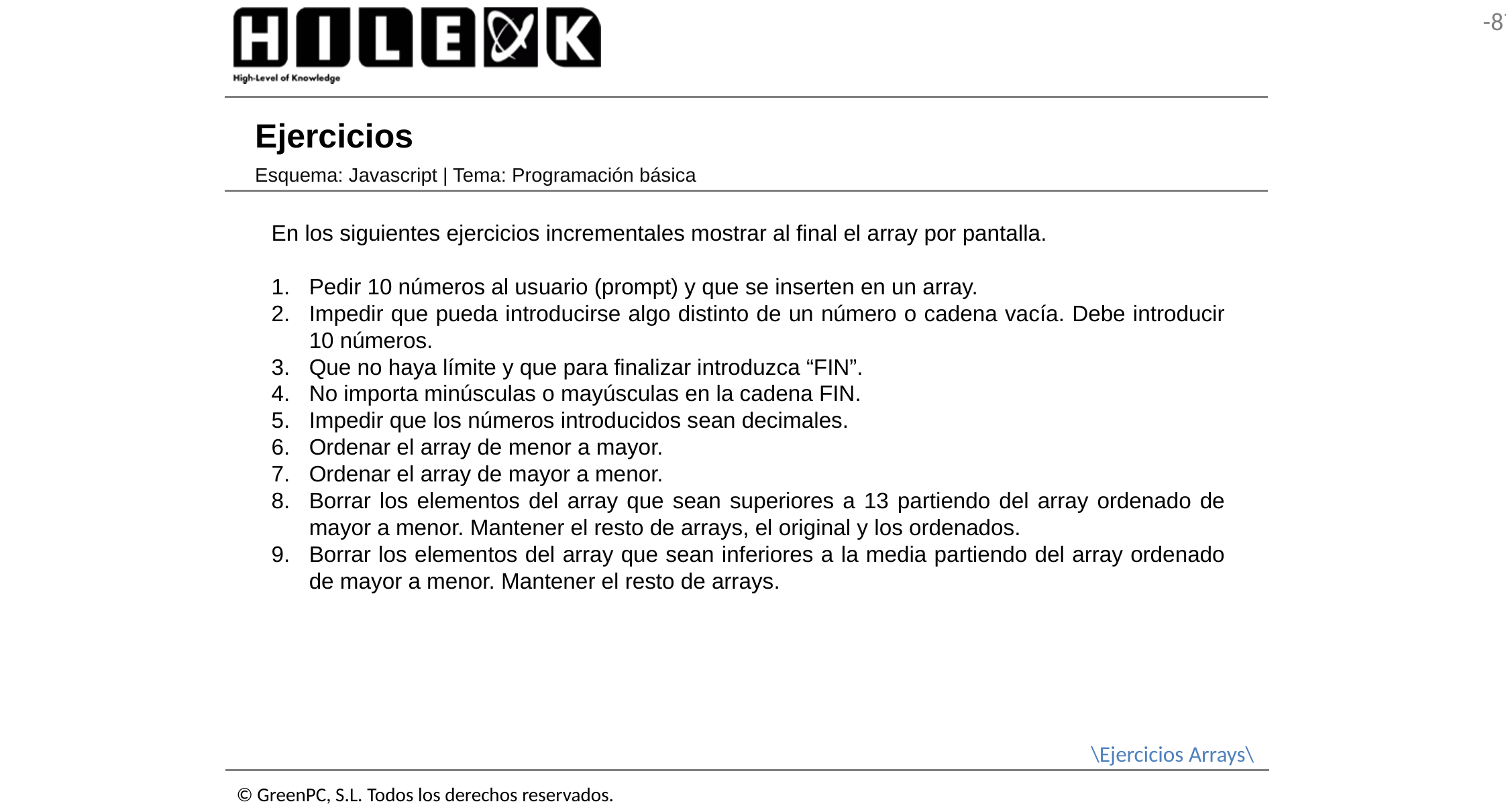

# Ejercicios
Esquema: Javascript | Tema: Programación básica
En los siguientes ejercicios incrementales mostrar al final el array por pantalla.

Pedir 10 números al usuario (prompt) y que se inserten en un array.
Impedir que pueda introducirse algo distinto de un número o cadena vacía. Debe introducir 10 números.
Que no haya límite y que para finalizar introduzca “FIN”.
No importa minúsculas o mayúsculas en la cadena FIN.
Impedir que los números introducidos sean decimales.
Ordenar el array de menor a mayor.
Ordenar el array de mayor a menor.
Borrar los elementos del array que sean superiores a 13 partiendo del array ordenado de mayor a menor. Mantener el resto de arrays, el original y los ordenados.
Borrar los elementos del array que sean inferiores a la media partiendo del array ordenado de mayor a menor. Mantener el resto de arrays.
\Ejercicios Arrays\